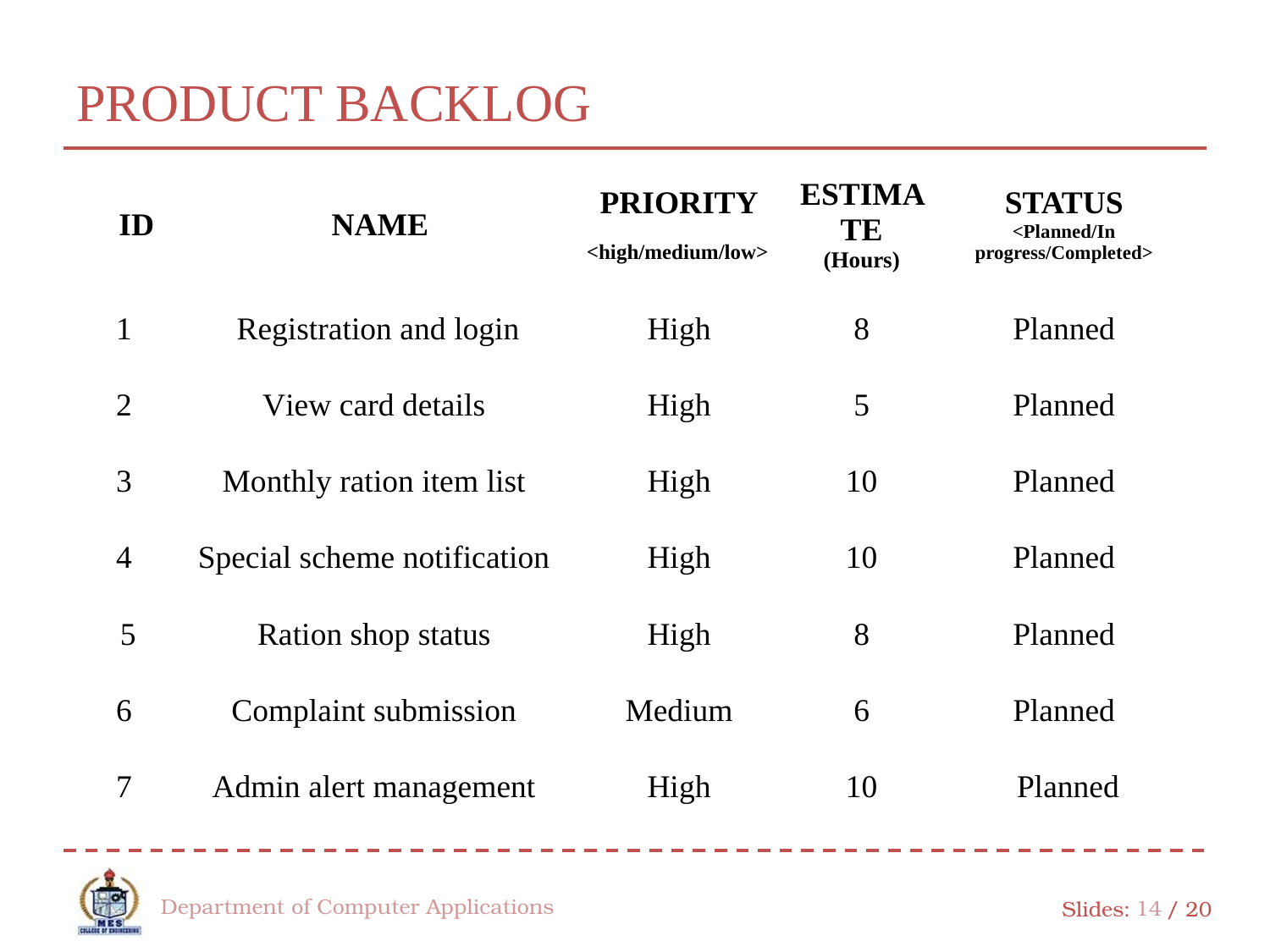

# PRODUCT BACKLOG
| ID | NAME | PRIORITY <high/medium/low> | ESTIMATE (Hours) | STATUS <Planned/In progress/Completed> |
| --- | --- | --- | --- | --- |
| 1 | Registration and login | High | 8 | Planned |
| 2 | View card details | High | 5 | Planned |
| 3 | Monthly ration item list | High | 10 | Planned |
| 4 | Special scheme notification | High | 10 | Planned |
| 5 | Ration shop status | High | 8 | Planned |
| 6 | Complaint submission | Medium | 6 | Planned |
| 7 | Admin alert management | High | 10 | Planned |
Department of Computer Applications
14